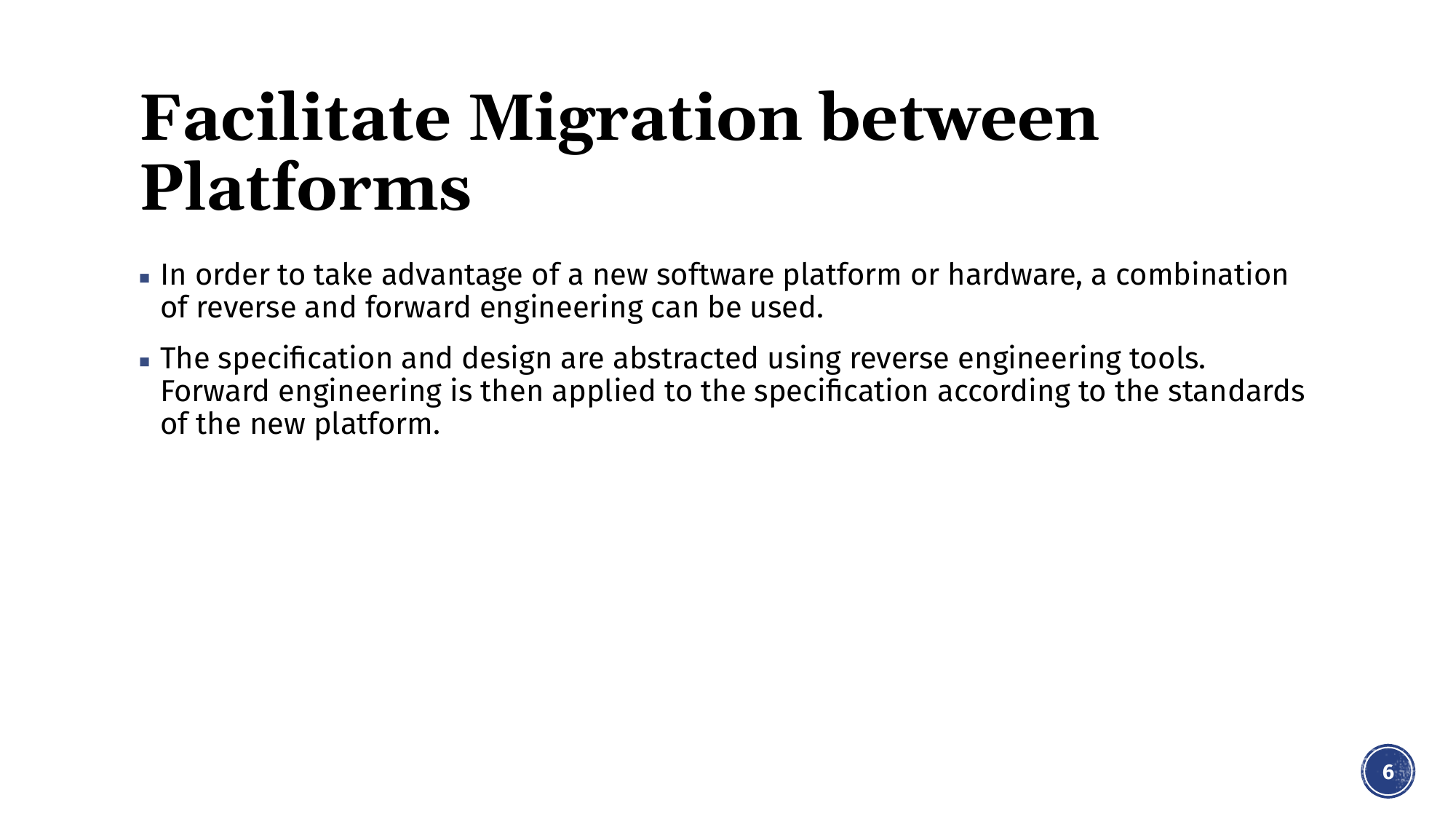

# Facilitate Migration between Platforms
In order to take advantage of a new software platform or hardware, a combination of reverse and forward engineering can be used.
The specification and design are abstracted using reverse engineering tools. Forward engineering is then applied to the specification according to the standards of the new platform.
6